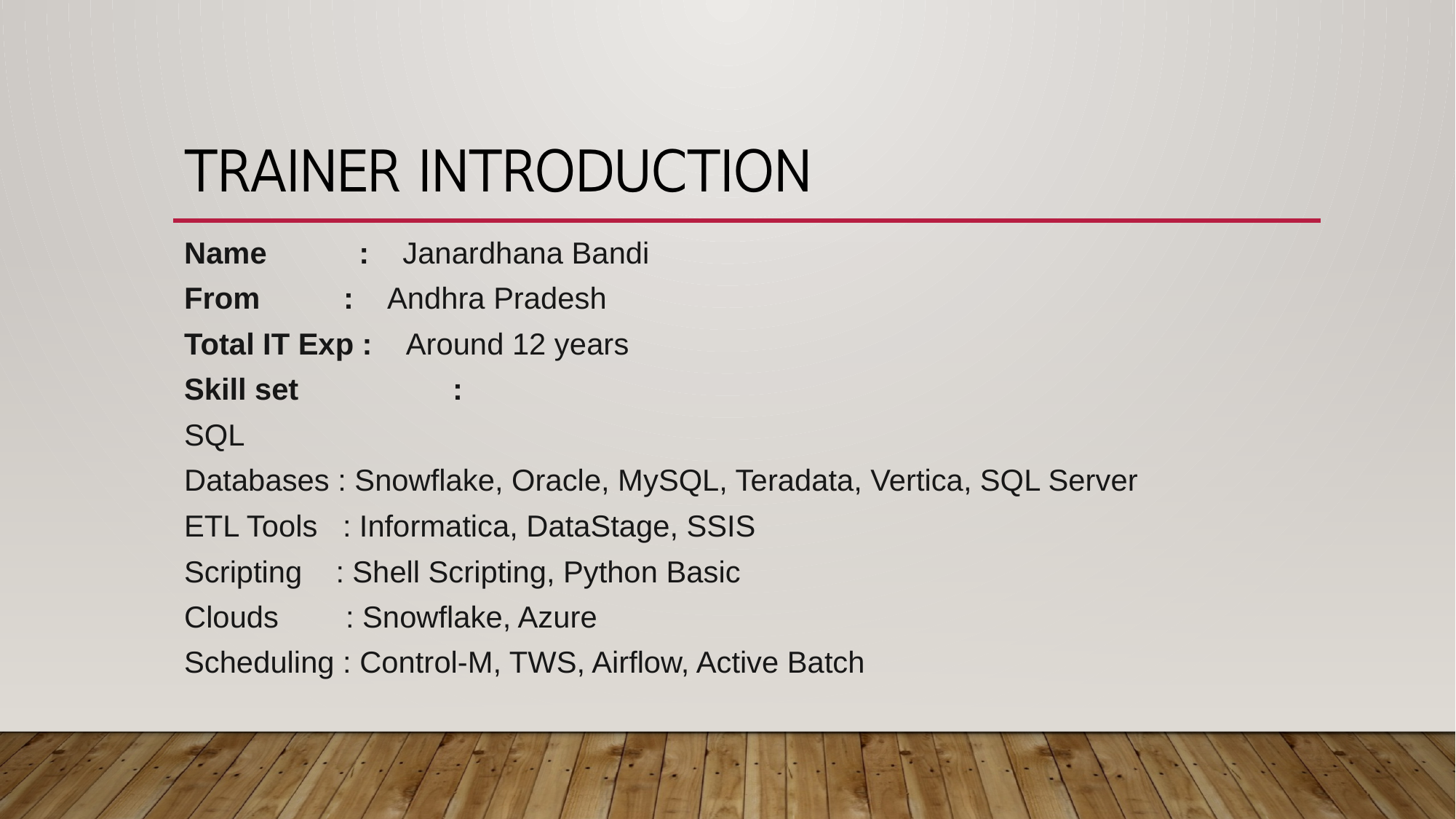

# Trainer introduction
Name           :    Janardhana Bandi
From	      :    Andhra Pradesh
Total IT Exp :    Around 12 years
Skill set	      :
SQL
Databases : Snowflake, Oracle, MySQL, Teradata, Vertica, SQL Server
ETL Tools   : Informatica, DataStage, SSIS
Scripting    : Shell Scripting, Python Basic
Clouds        : Snowflake, Azure
Scheduling : Control-M, TWS, Airflow, Active Batch